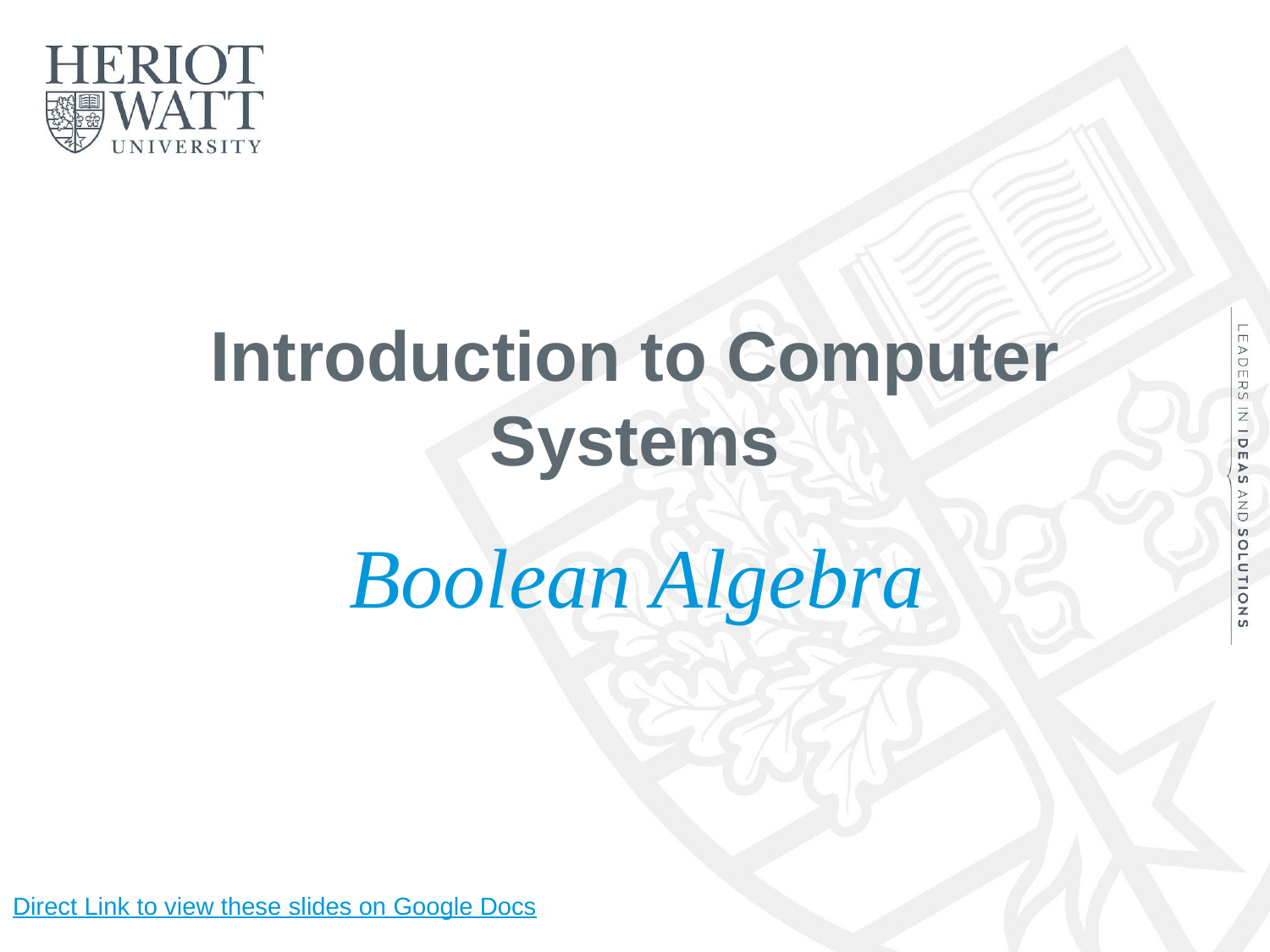

# Introduction to Computer Systems
Boolean Algebra
Direct Link to view these slides on Google Docs